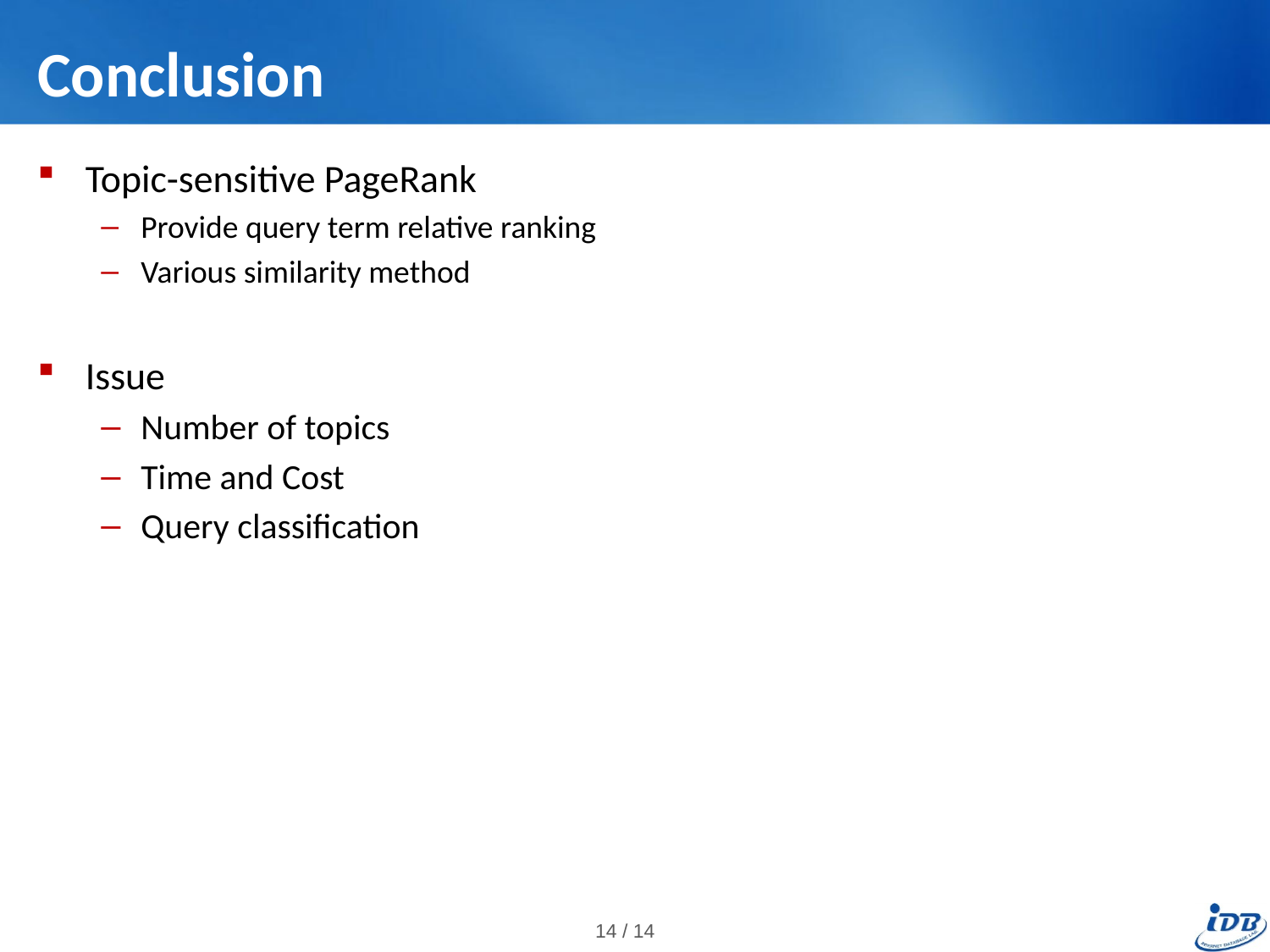

# Conclusion
Topic-sensitive PageRank
Provide query term relative ranking
Various similarity method

Issue
Number of topics
Time and Cost
Query classification